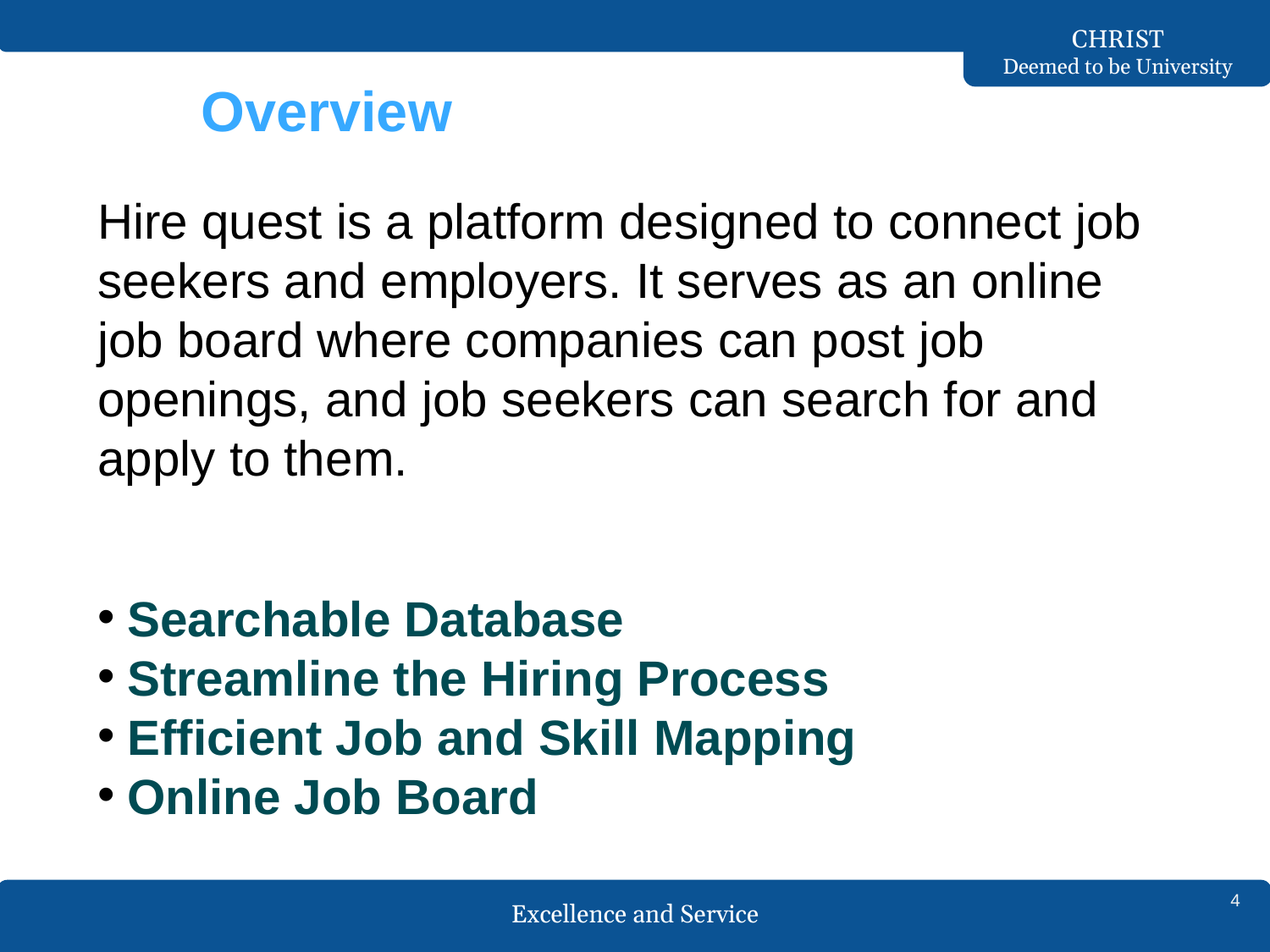

# Overview

Hire quest is a platform designed to connect job seekers and employers. It serves as an online job board where companies can post job openings, and job seekers can search for and apply to them.

Searchable Database
Streamline the Hiring Process
Efficient Job and Skill Mapping
Online Job Board
4